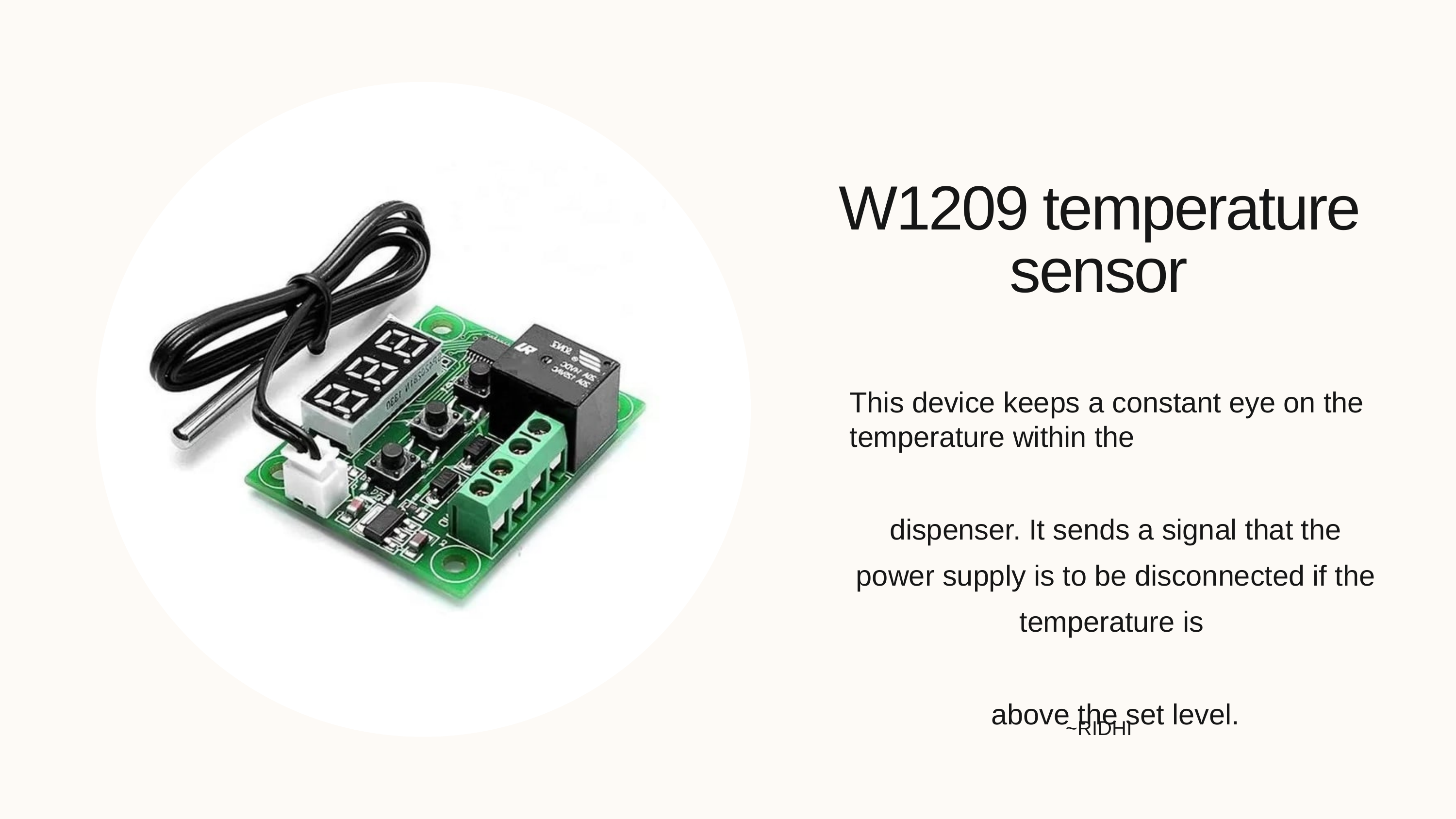

W1209 temperature sensor
This device keeps a constant eye on the temperature within the
dispenser. It sends a signal that the power supply is to be disconnected if the temperature is
above the set level.
~RIDHI